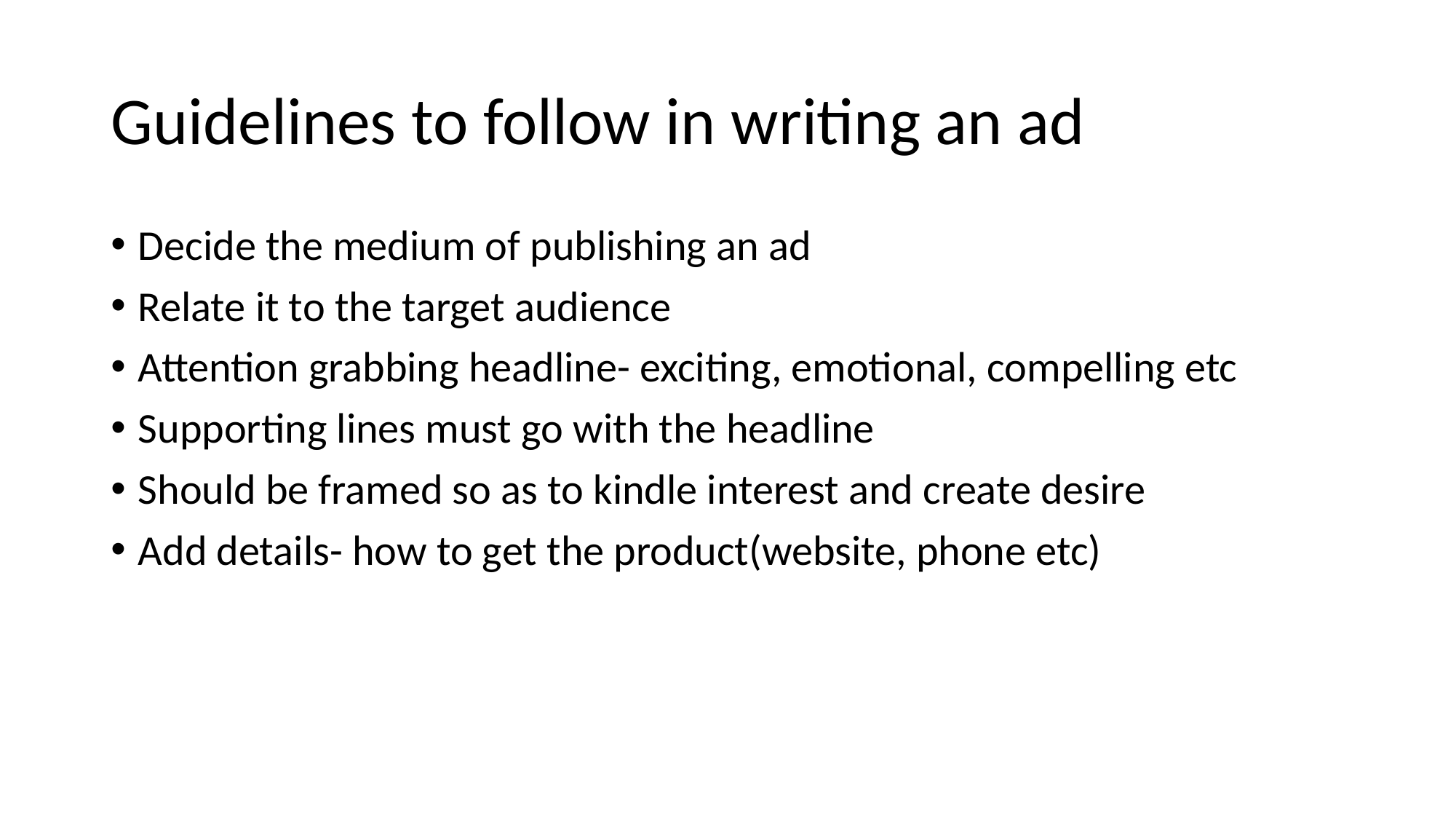

# Guidelines to follow in writing an ad
Decide the medium of publishing an ad
Relate it to the target audience
Attention grabbing headline- exciting, emotional, compelling etc
Supporting lines must go with the headline
Should be framed so as to kindle interest and create desire
Add details- how to get the product(website, phone etc)